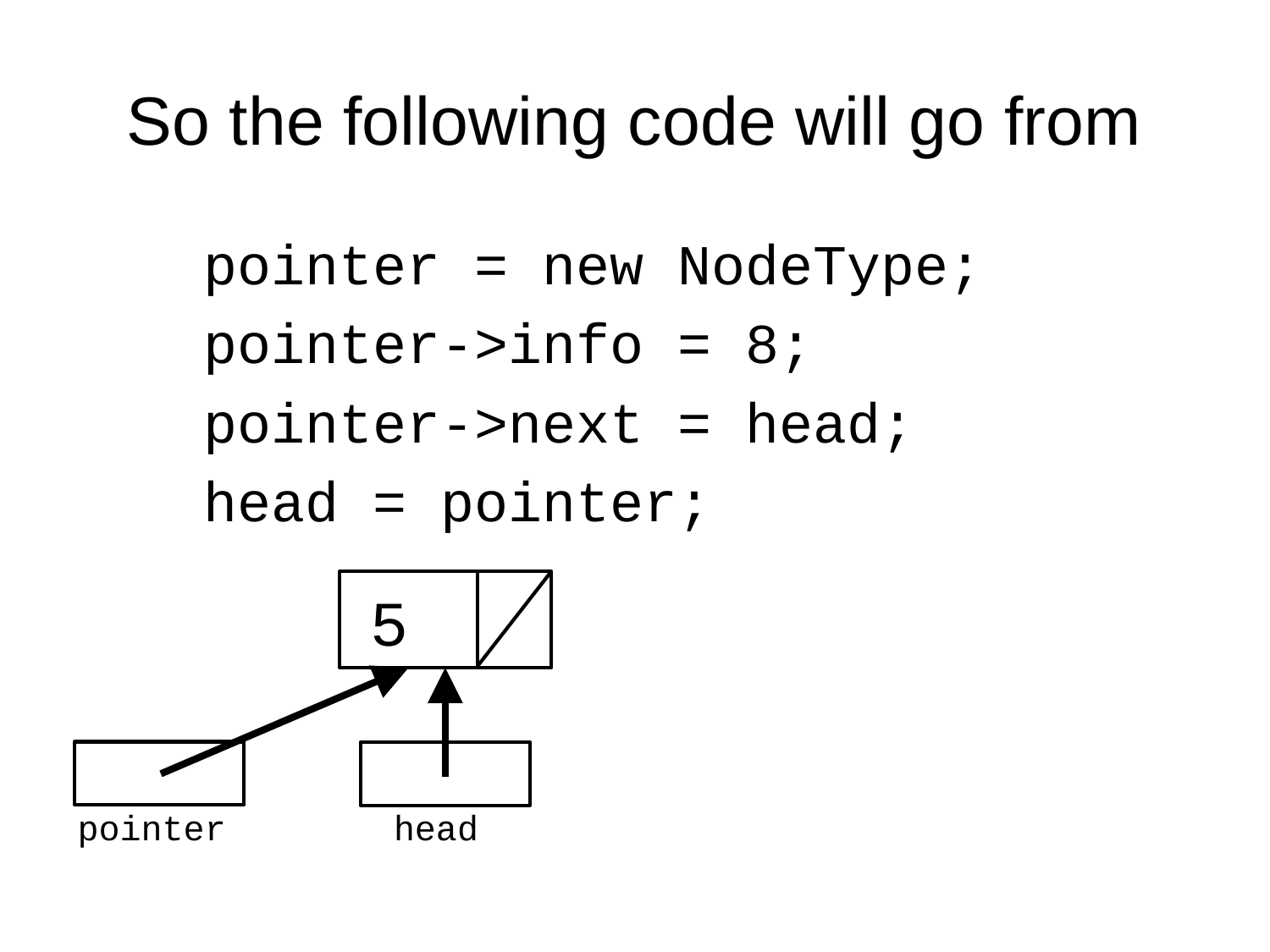

# So the following code will go from
	pointer = new NodeType;
	pointer->info = 8;
	pointer->next = head;
	head = pointer;

5

head
pointer